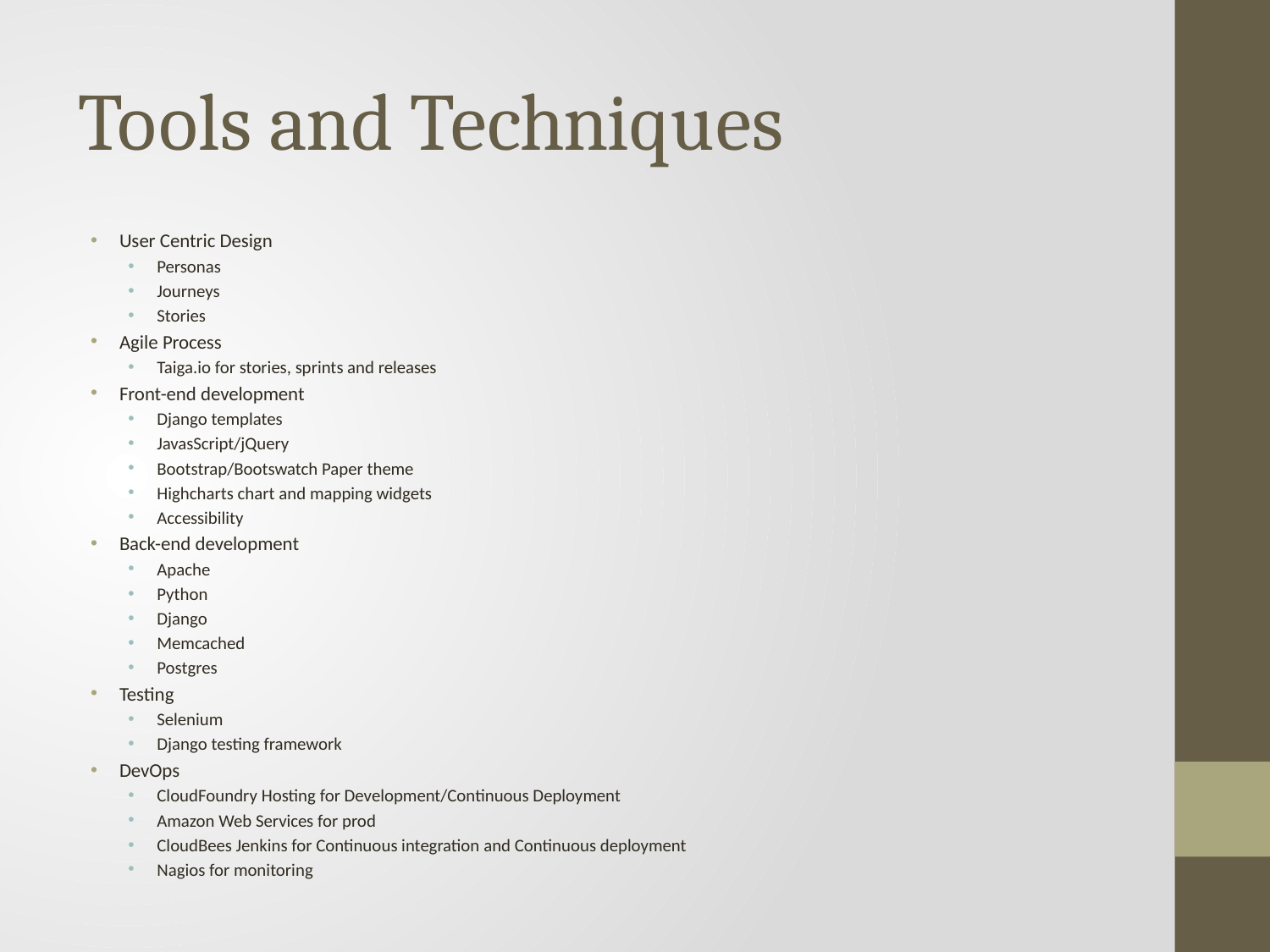

# Tools and Techniques
User Centric Design
Personas
Journeys
Stories
Agile Process
Taiga.io for stories, sprints and releases
Front-end development
Django templates
JavasScript/jQuery
Bootstrap/Bootswatch Paper theme
Highcharts chart and mapping widgets
Accessibility
Back-end development
Apache
Python
Django
Memcached
Postgres
Testing
Selenium
Django testing framework
DevOps
CloudFoundry Hosting for Development/Continuous Deployment
Amazon Web Services for prod
CloudBees Jenkins for Continuous integration and Continuous deployment
Nagios for monitoring